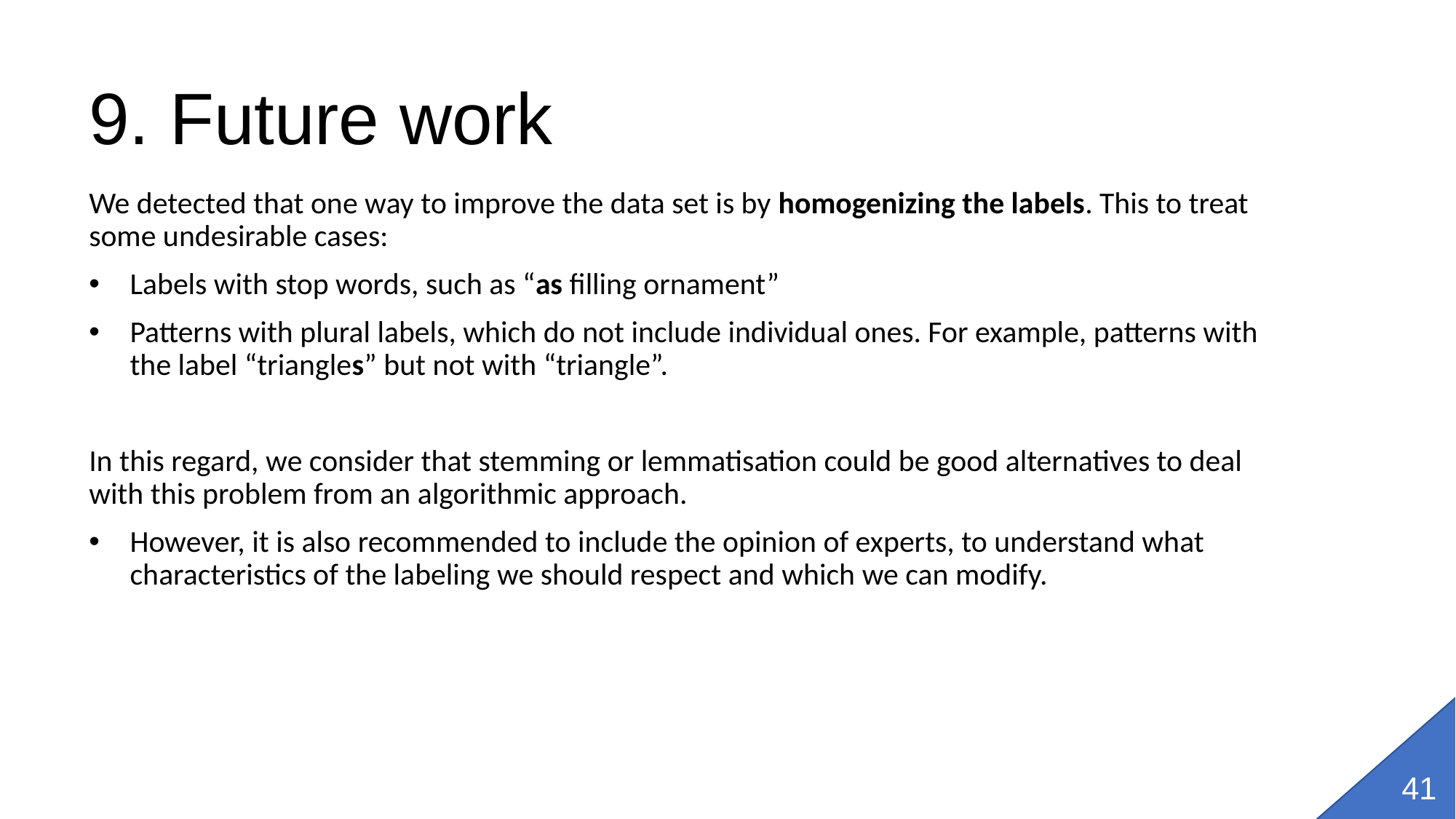

# 9. Future work
We detected that one way to improve the data set is by homogenizing the labels. This to treat  some undesirable cases:
Labels with stop words, such as “as filling ornament”
Patterns with plural labels, which do not include individual ones. For example, patterns with the label “triangles” but not with “triangle”.

In this regard, we consider that stemming or lemmatisation could be good alternatives to deal with this problem from an algorithmic approach.
However, it is also recommended to include the opinion of experts, to understand what characteristics of the labeling we should respect and which we can modify.

41